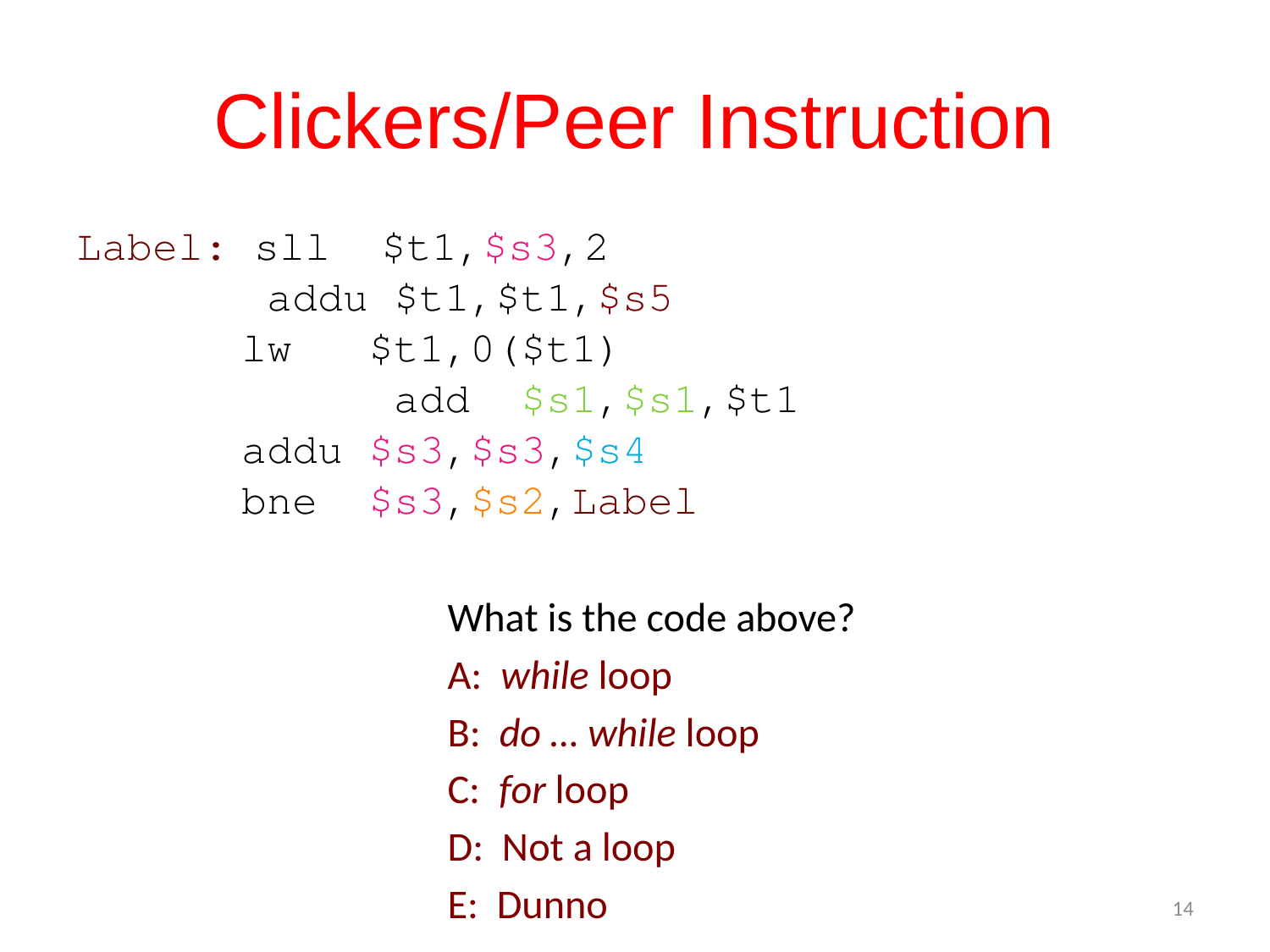

# Clickers/Peer Instruction
Label: sll  $t1,$s3,2
    	  addu $t1,$t1,$s5
      lw   $t1,0($t1)
			  add  $s1,$s1,$t1
      addu $s3,$s3,$s4
      bne  $s3,$s2,Label
What is the code above?
A:  while loop
B:  do … while loop
C:  for loop
D:  Not a loop
E:  Dunno
14